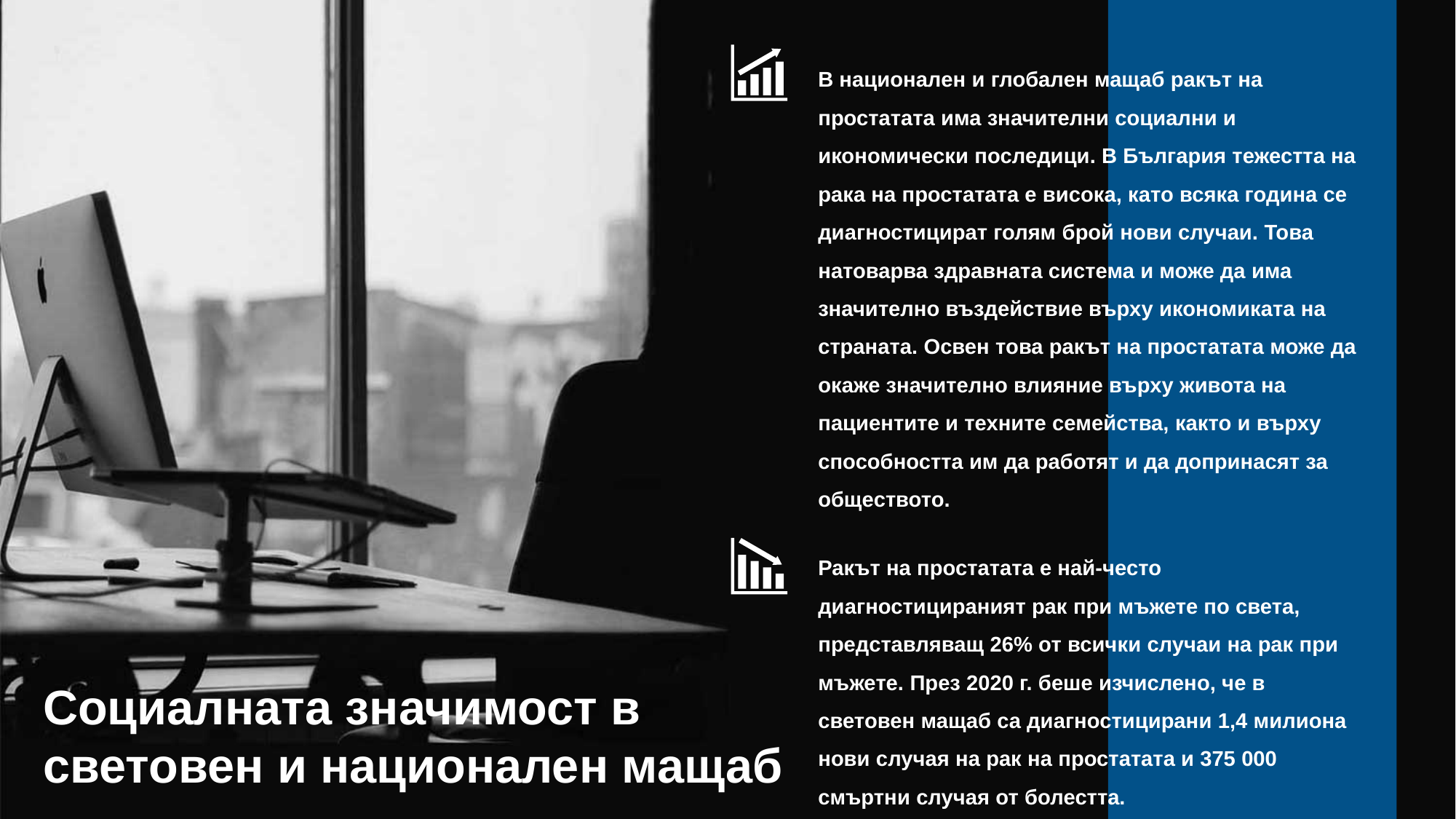

В национален и глобален мащаб ракът на простатата има значителни социални и икономически последици. В България тежестта на рака на простатата е висока, като всяка година се диагностицират голям брой нови случаи. Това натоварва здравната система и може да има значително въздействие върху икономиката на страната. Освен това ракът на простатата може да окаже значително влияние върху живота на пациентите и техните семейства, както и върху способността им да работят и да допринасят за обществото.
Ракът на простатата е най-често диагностицираният рак при мъжете по света, представляващ 26% от всички случаи на рак при мъжете. През 2020 г. беше изчислено, че в световен мащаб са диагностицирани 1,4 милиона нови случая на рак на простатата и 375 000 смъртни случая от болестта.

Социалната значимост в световен и национален мащаб